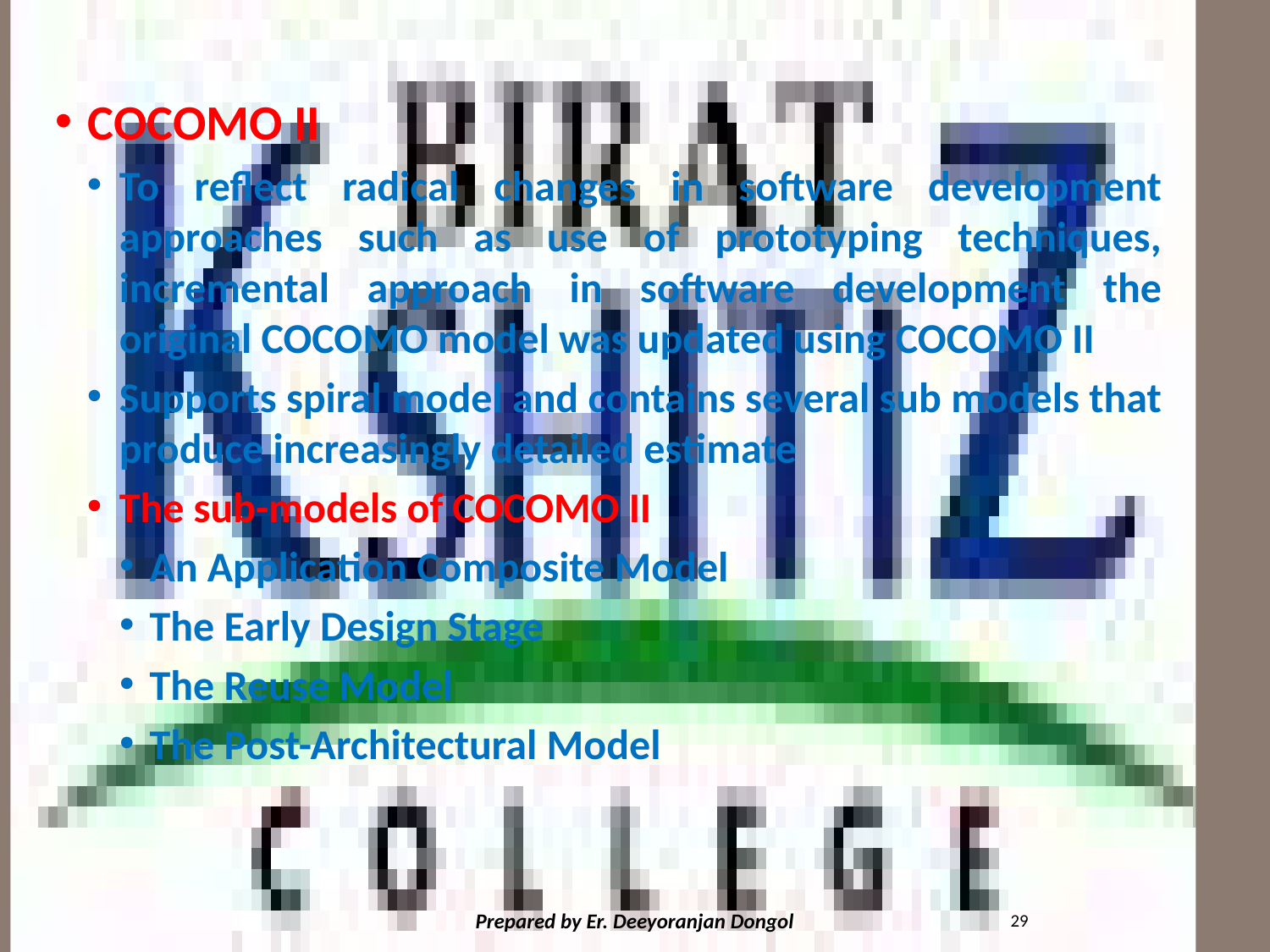

#
COCOMO II
To reflect radical changes in software development approaches such as use of prototyping techniques, incremental approach in software development the original COCOMO model was updated using COCOMO II
Supports spiral model and contains several sub models that produce increasingly detailed estimate
The sub-models of COCOMO II
An Application Composite Model
The Early Design Stage
The Reuse Model
The Post-Architectural Model

29
Prepared by Er. Deeyoranjan Dongol